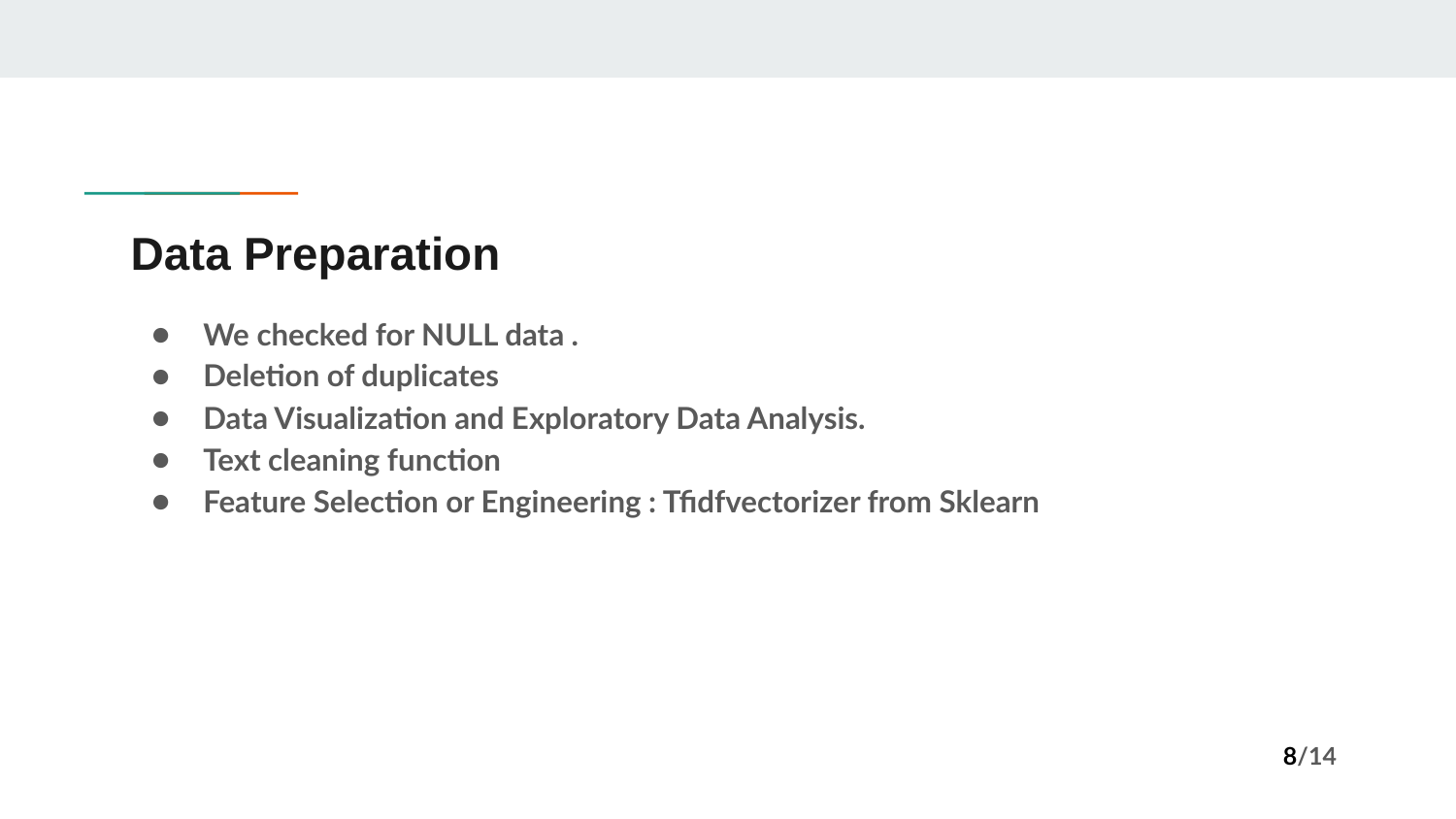

# Data Preparation
We checked for NULL data .
Deletion of duplicates
Data Visualization and Exploratory Data Analysis.
Text cleaning function
Feature Selection or Engineering : Tfidfvectorizer from Sklearn
8/14